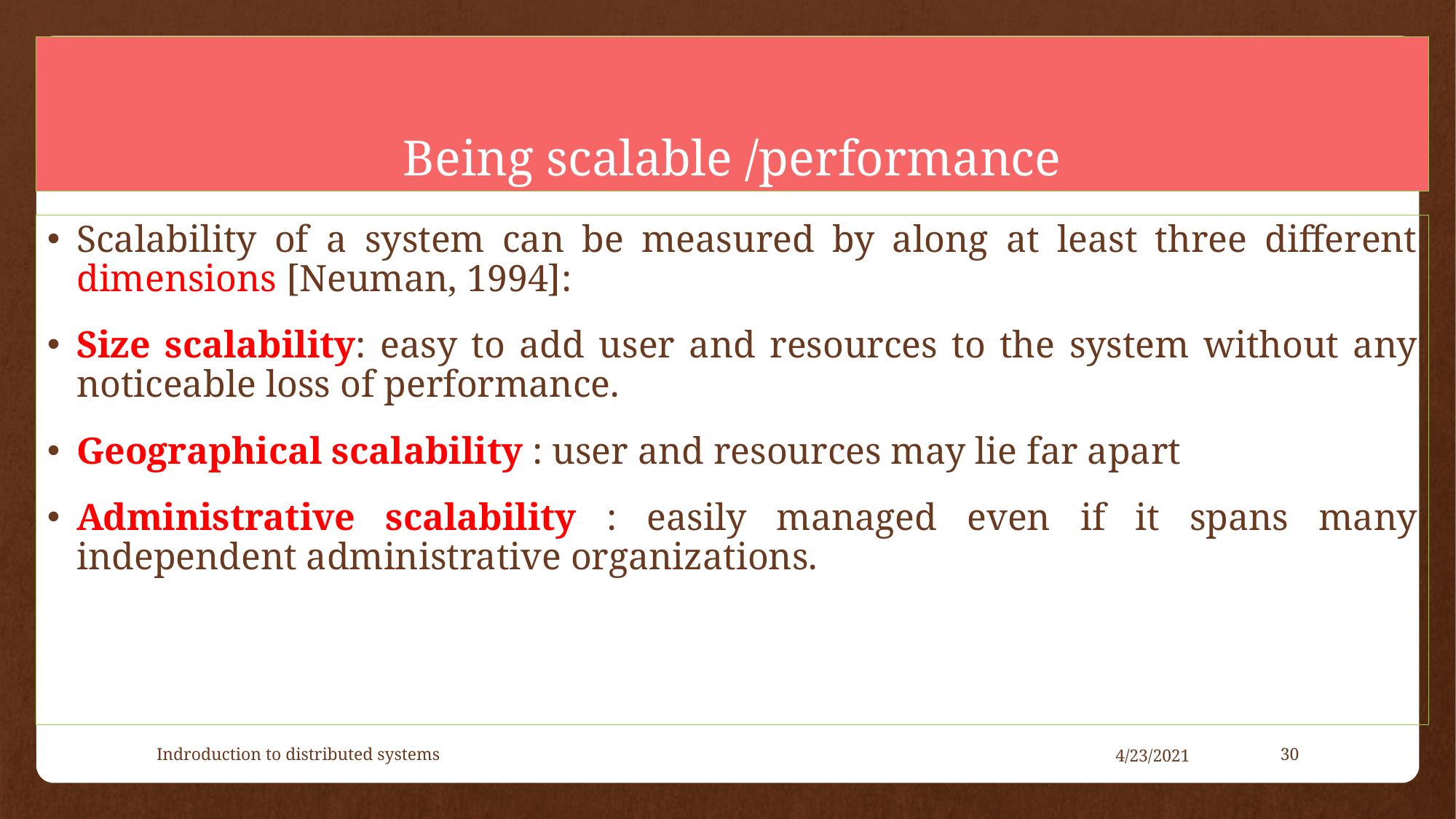

# Being scalable /performance
Scalability of a system can be measured by along at least three different dimensions [Neuman, 1994]:
Size scalability: easy to add user and resources to the system without any noticeable loss of performance.
Geographical scalability : user and resources may lie far apart
Administrative scalability : easily managed even if it spans many independent administrative organizations.
Indroduction to distributed systems
4/23/2021
30